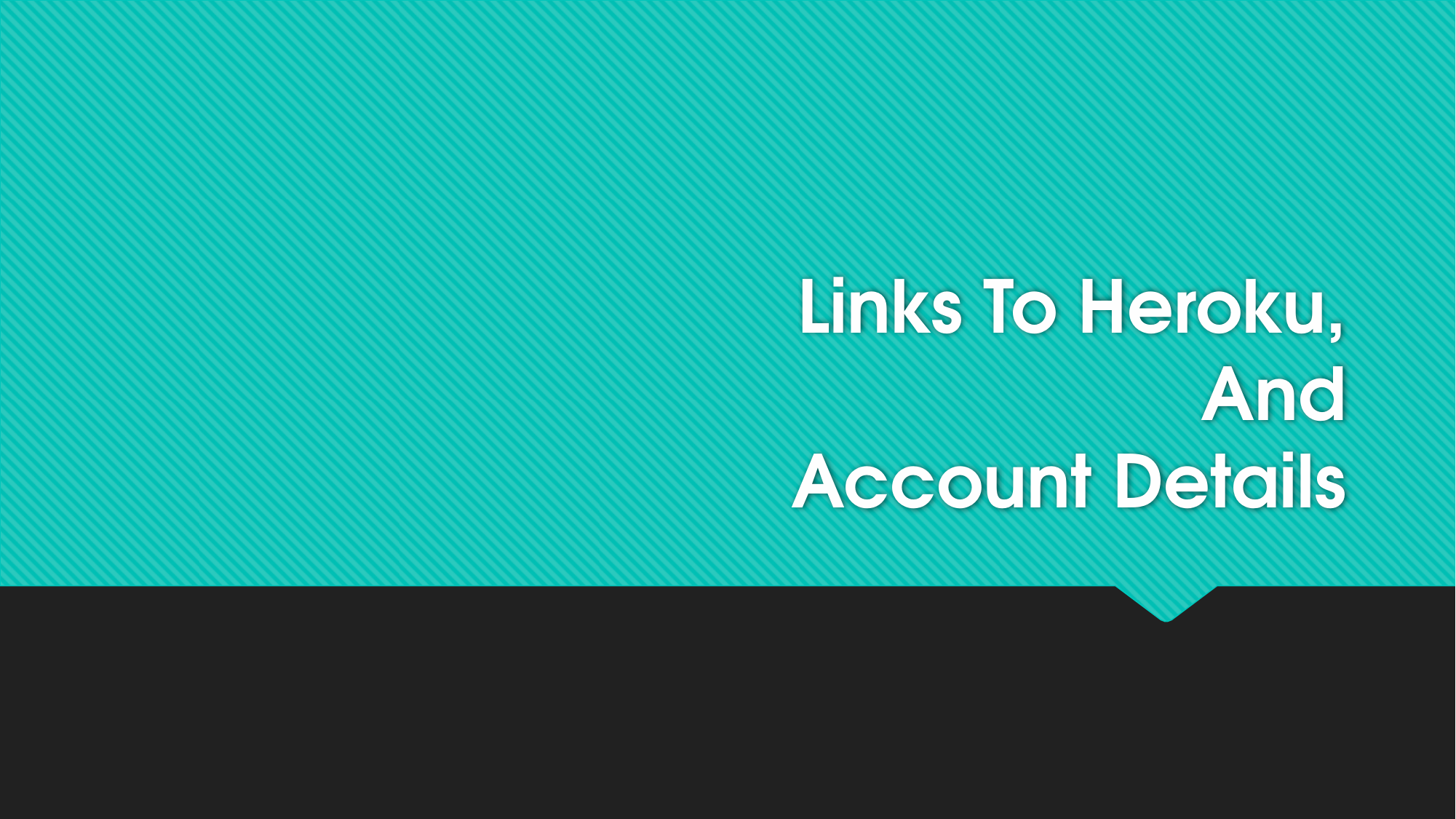

# Links To Heroku, And Account Details